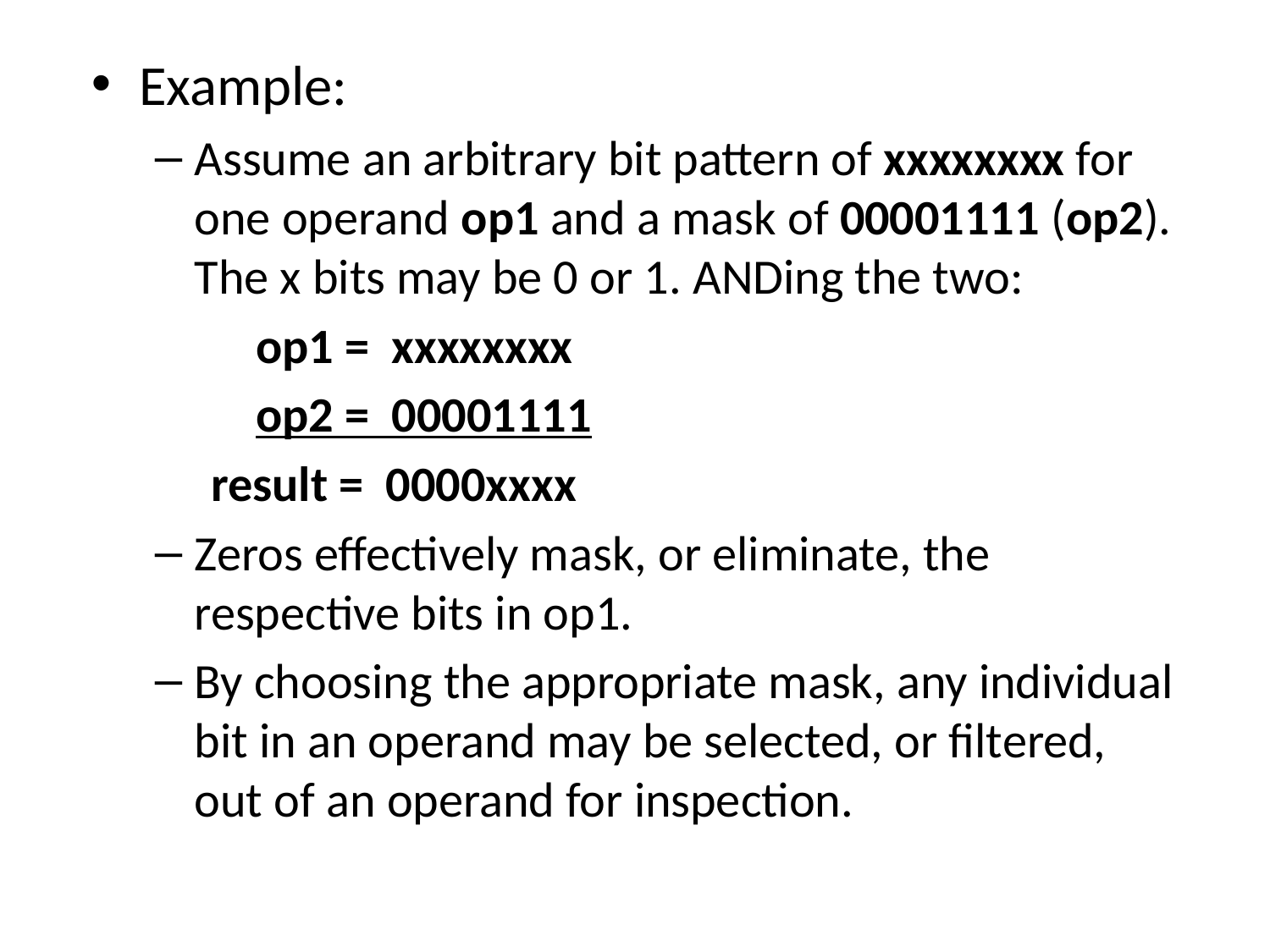

#
Example:
Assume an arbitrary bit pattern of xxxxxxxx for one operand op1 and a mask of 00001111 (op2). The x bits may be 0 or 1. ANDing the two:
         op1 =  xxxxxxxx
         op2 =  00001111
     result =  0000xxxx
Zeros effectively mask, or eliminate, the respective bits in op1.
By choosing the appropriate mask, any individual bit in an operand may be selected, or filtered, out of an operand for inspection.